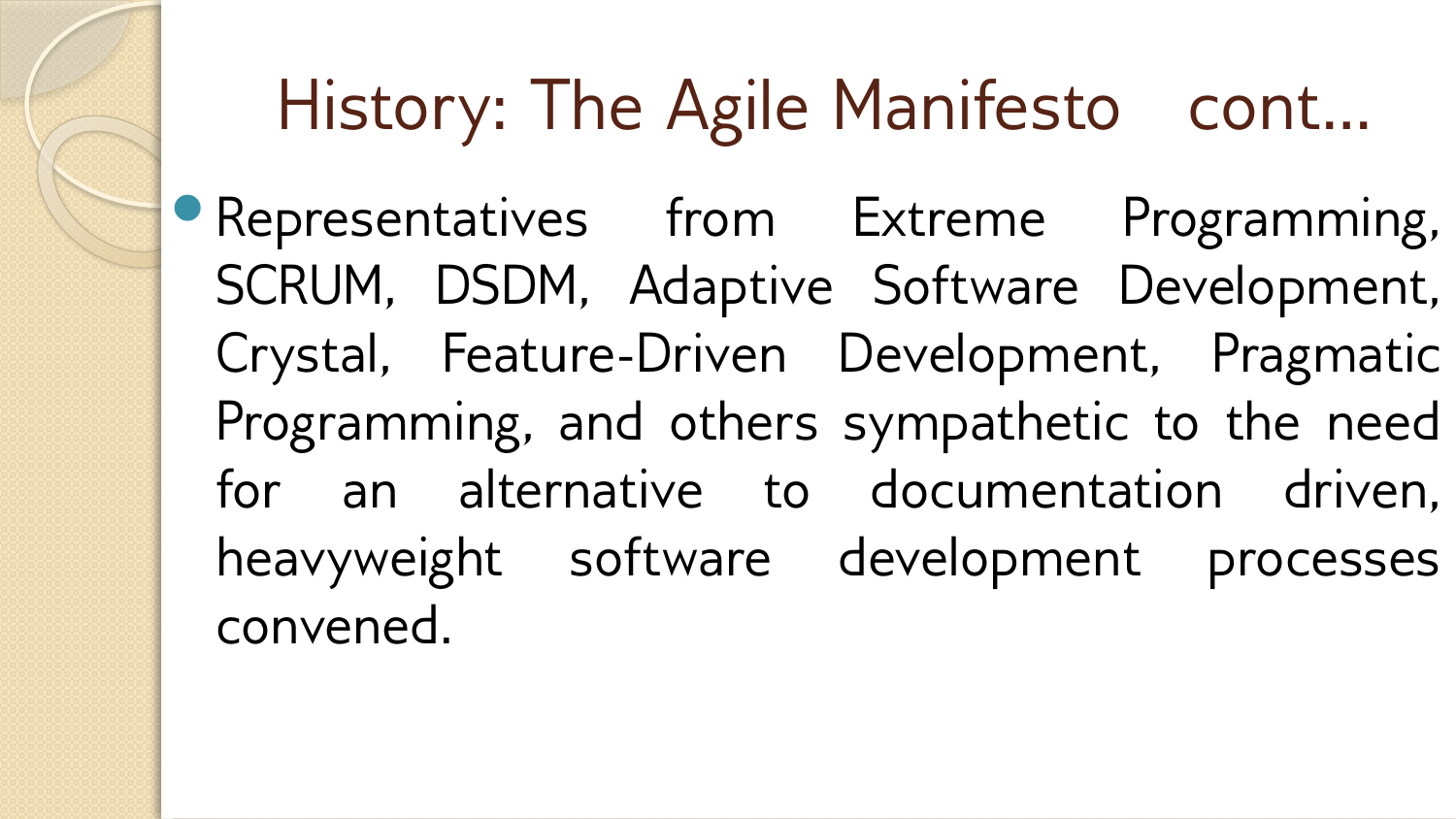

# History: The Agile Manifesto   cont…
Representatives from Extreme Programming, SCRUM, DSDM, Adaptive Software Development, Crystal, Feature-Driven Development, Pragmatic Programming, and others sympathetic to the need for an alternative to documentation driven, heavyweight software development processes convened.